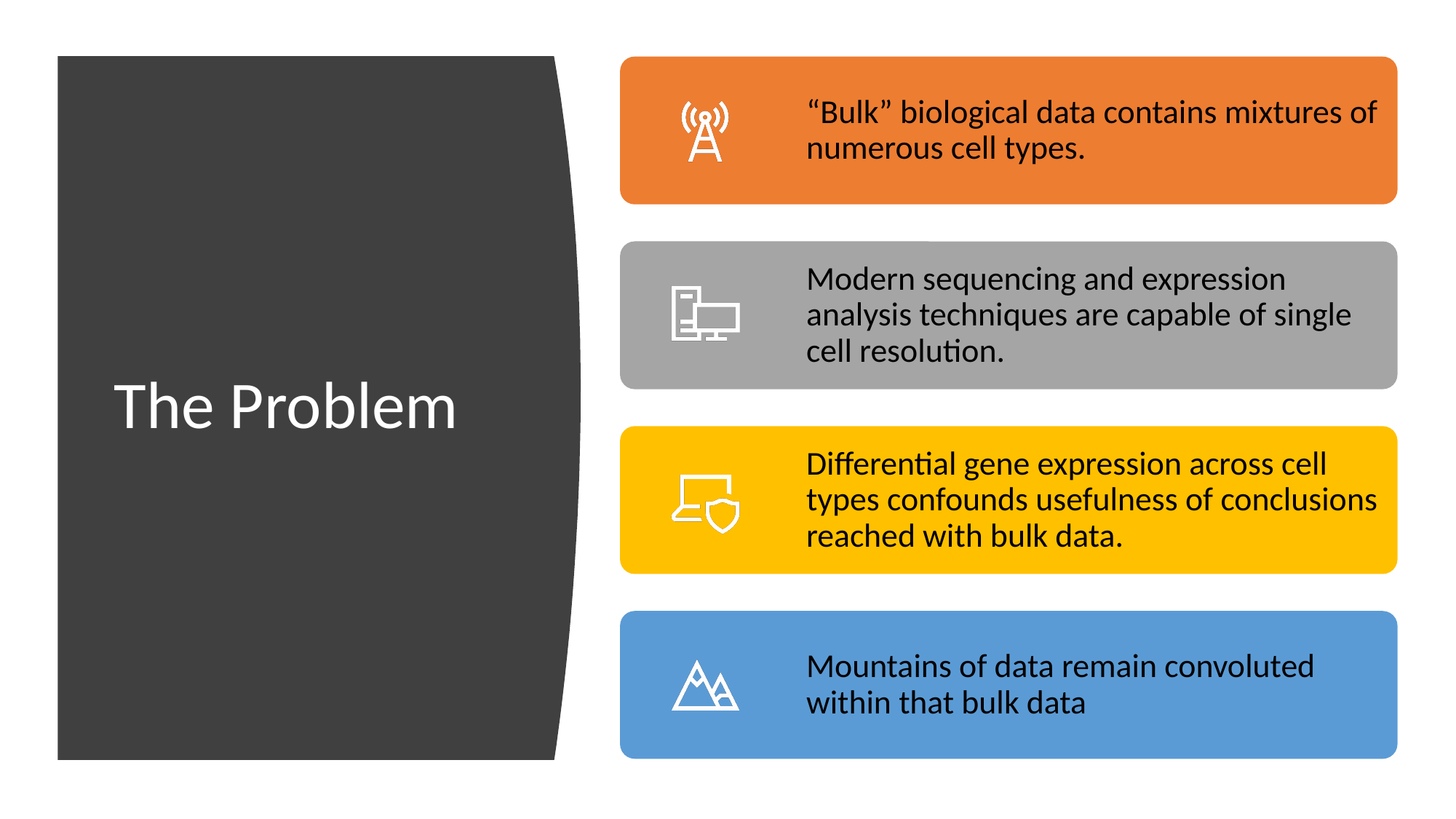

“Bulk” biological data contains mixtures of numerous cell types.
Modern sequencing and expression analysis techniques are capable of single cell resolution.
Differential gene expression across cell types confounds usefulness of conclusions reached with bulk data.
Mountains of data remain convoluted within that bulk data

# The Problem